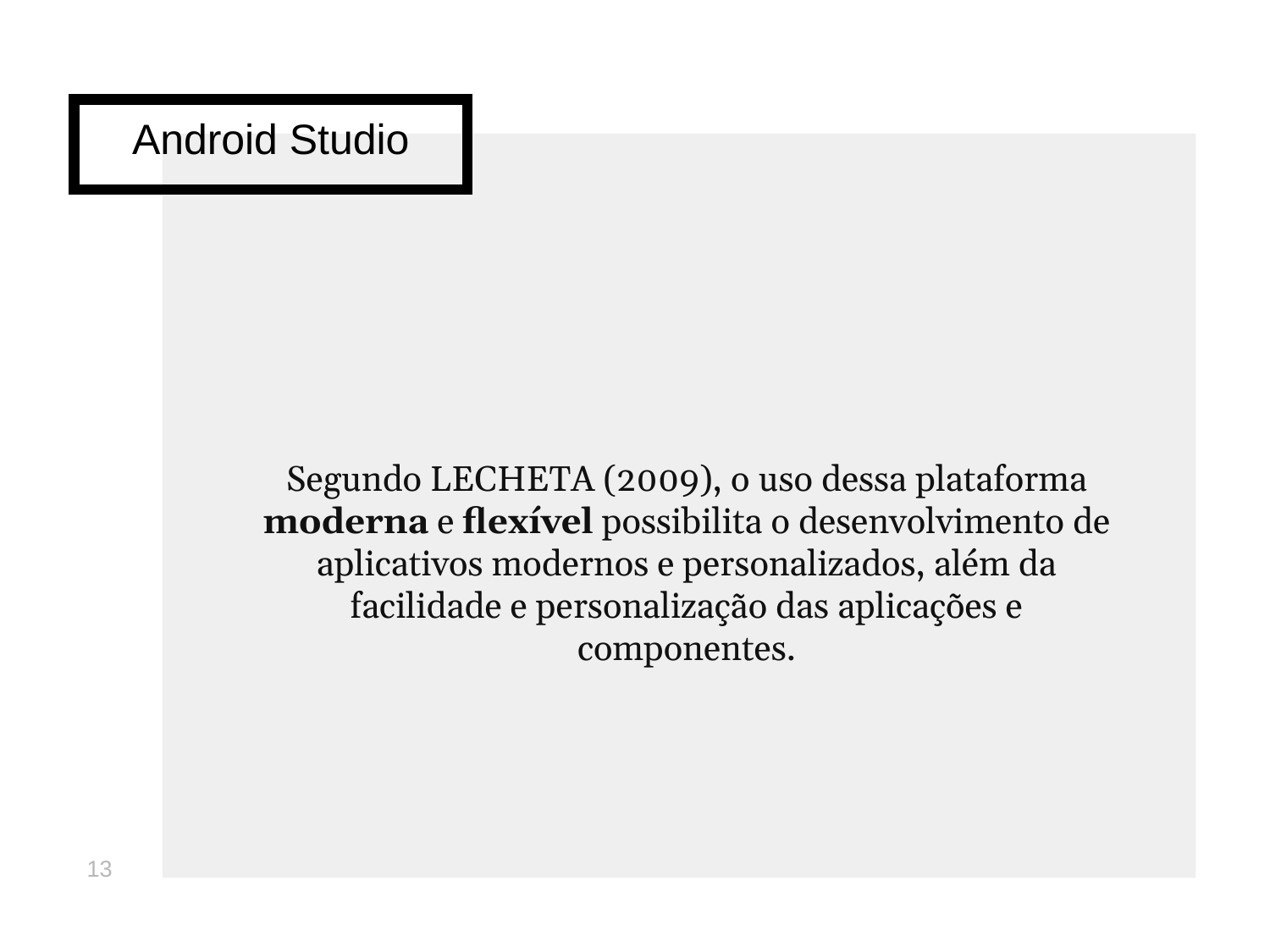

# Android Studio
Segundo LECHETA (2009), o uso dessa plataforma moderna e flexível possibilita o desenvolvimento de aplicativos modernos e personalizados, além da facilidade e personalização das aplicações e componentes.
13